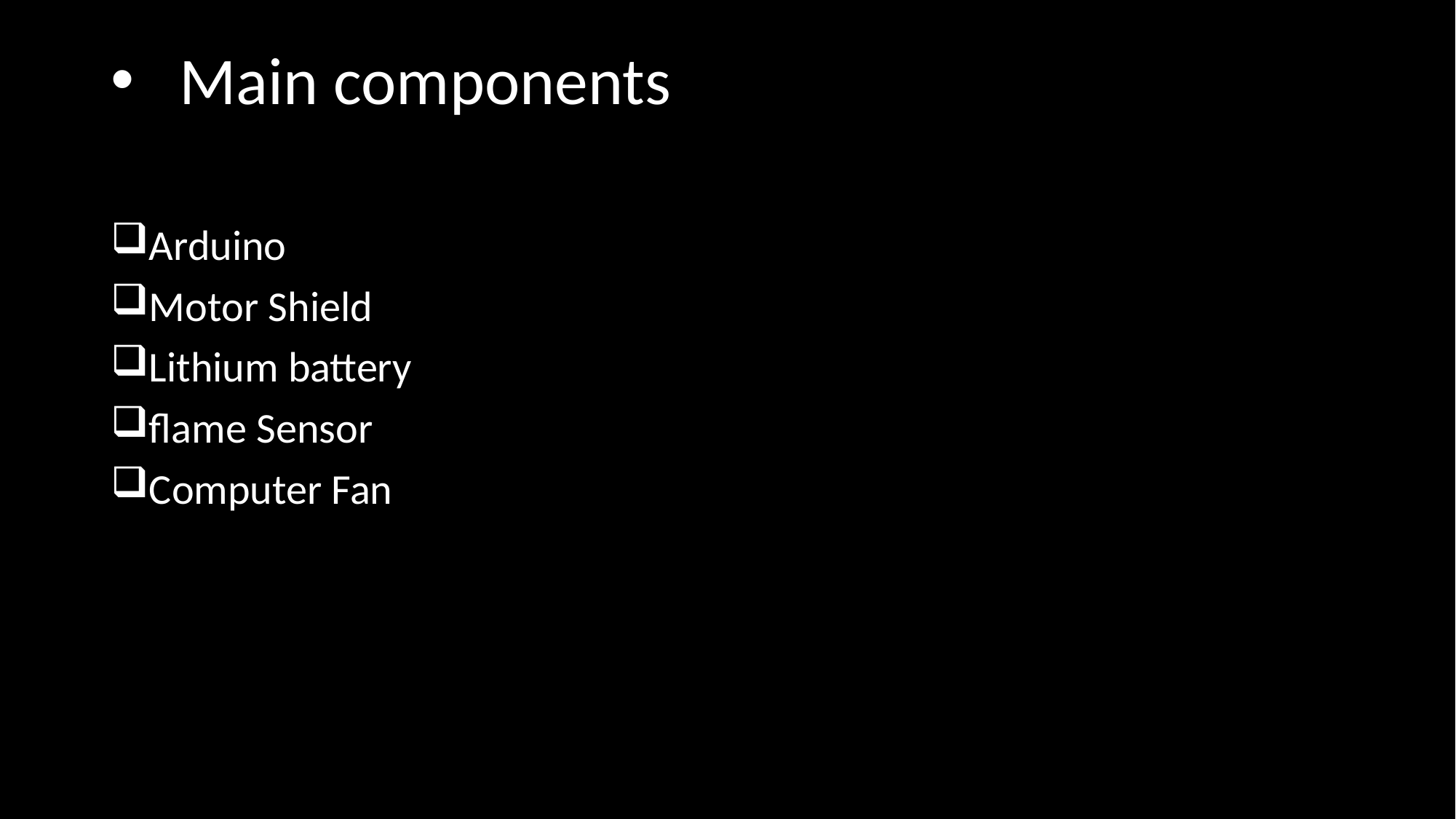

# Main components
Arduino
Motor Shield
Lithium battery
flame Sensor
Computer Fan